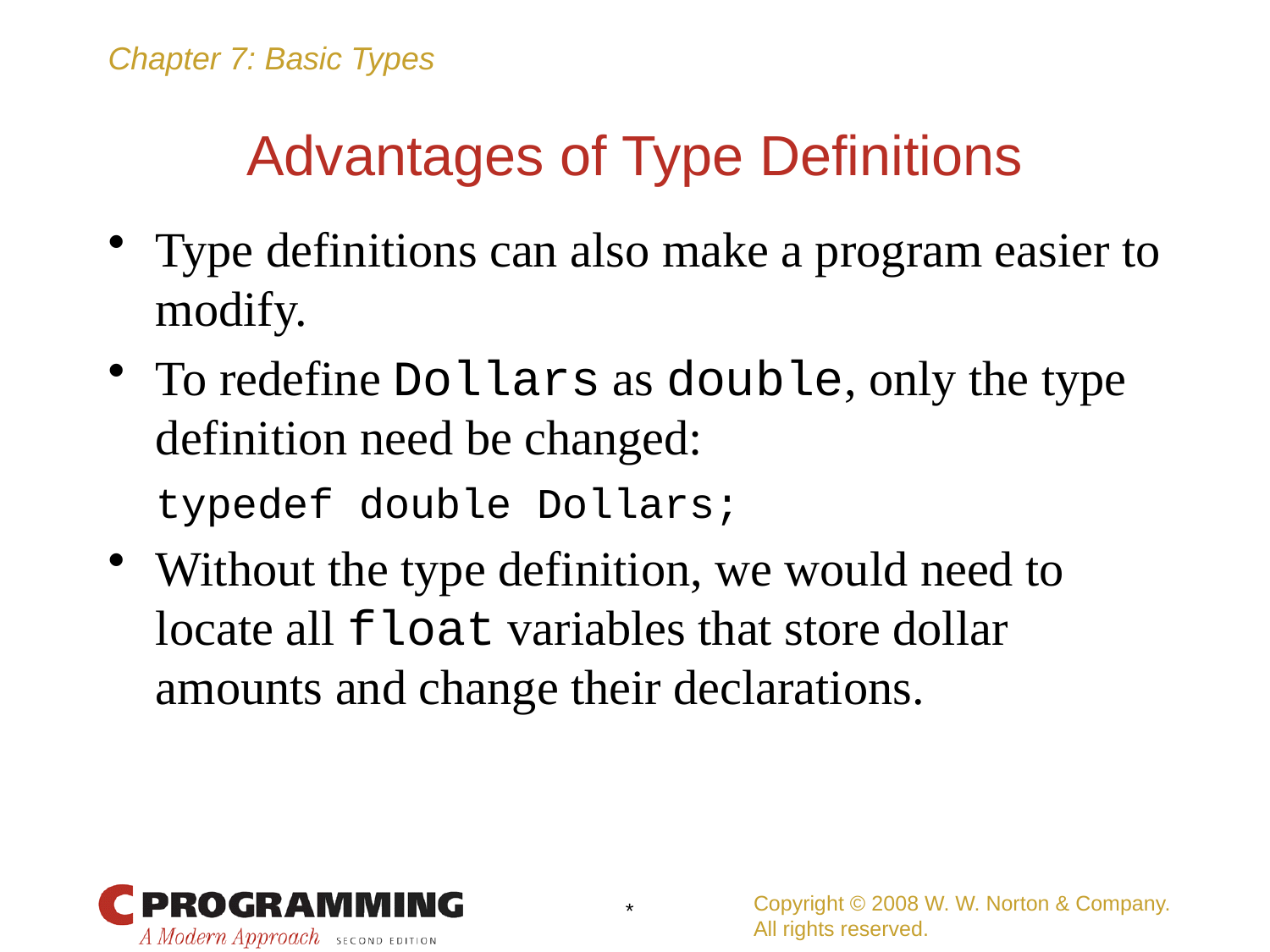

# Advantages of Type Definitions
Type definitions can also make a program easier to modify.
To redefine Dollars as double, only the type definition need be changed:
	typedef double Dollars;
Without the type definition, we would need to locate all float variables that store dollar amounts and change their declarations.
Copyright © 2008 W. W. Norton & Company.
All rights reserved.
*